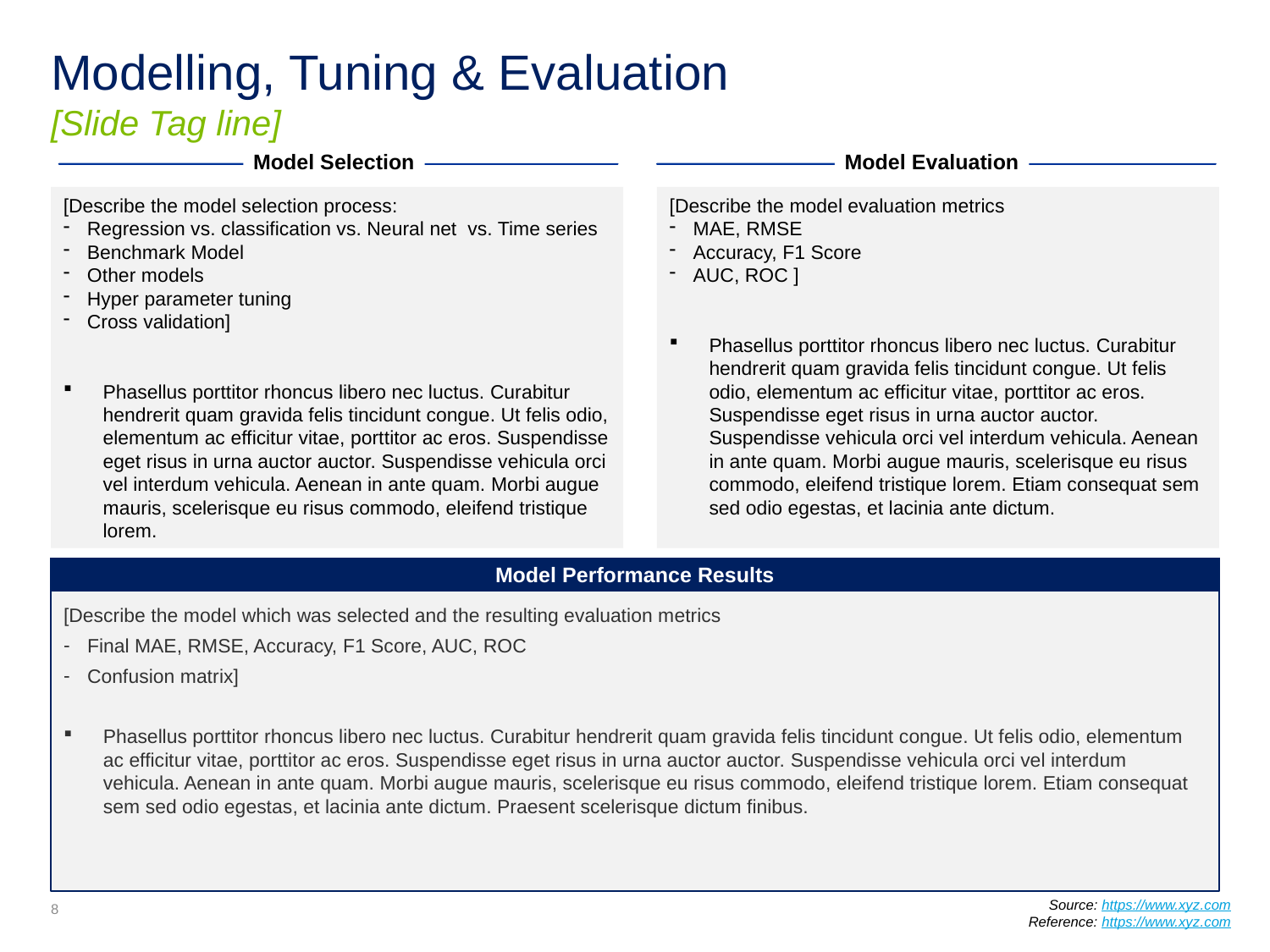

# Modelling, Tuning & Evaluation [Slide Tag line]
Model Selection

Model Evaluation

[Describe the model selection process:
Regression vs. classification vs. Neural net  vs. Time series
Benchmark Model
Other models
Hyper parameter tuning
Cross validation]

Phasellus porttitor rhoncus libero nec luctus. Curabitur hendrerit quam gravida felis tincidunt congue. Ut felis odio, elementum ac efficitur vitae, porttitor ac eros. Suspendisse eget risus in urna auctor auctor. Suspendisse vehicula orci vel interdum vehicula. Aenean in ante quam. Morbi augue mauris, scelerisque eu risus commodo, eleifend tristique lorem.
[Describe the model evaluation metrics
MAE, RMSE
Accuracy, F1 Score
AUC, ROC ]

Phasellus porttitor rhoncus libero nec luctus. Curabitur hendrerit quam gravida felis tincidunt congue. Ut felis odio, elementum ac efficitur vitae, porttitor ac eros. Suspendisse eget risus in urna auctor auctor. Suspendisse vehicula orci vel interdum vehicula. Aenean in ante quam. Morbi augue mauris, scelerisque eu risus commodo, eleifend tristique lorem. Etiam consequat sem sed odio egestas, et lacinia ante dictum.

Model Performance Results
[Describe the model which was selected and the resulting evaluation metrics
Final MAE, RMSE, Accuracy, F1 Score, AUC, ROC
Confusion matrix]

Phasellus porttitor rhoncus libero nec luctus. Curabitur hendrerit quam gravida felis tincidunt congue. Ut felis odio, elementum ac efficitur vitae, porttitor ac eros. Suspendisse eget risus in urna auctor auctor. Suspendisse vehicula orci vel interdum vehicula. Aenean in ante quam. Morbi augue mauris, scelerisque eu risus commodo, eleifend tristique lorem. Etiam consequat sem sed odio egestas, et lacinia ante dictum. Praesent scelerisque dictum finibus.
Source: https://www.xyz.com
Reference: https://www.xyz.com